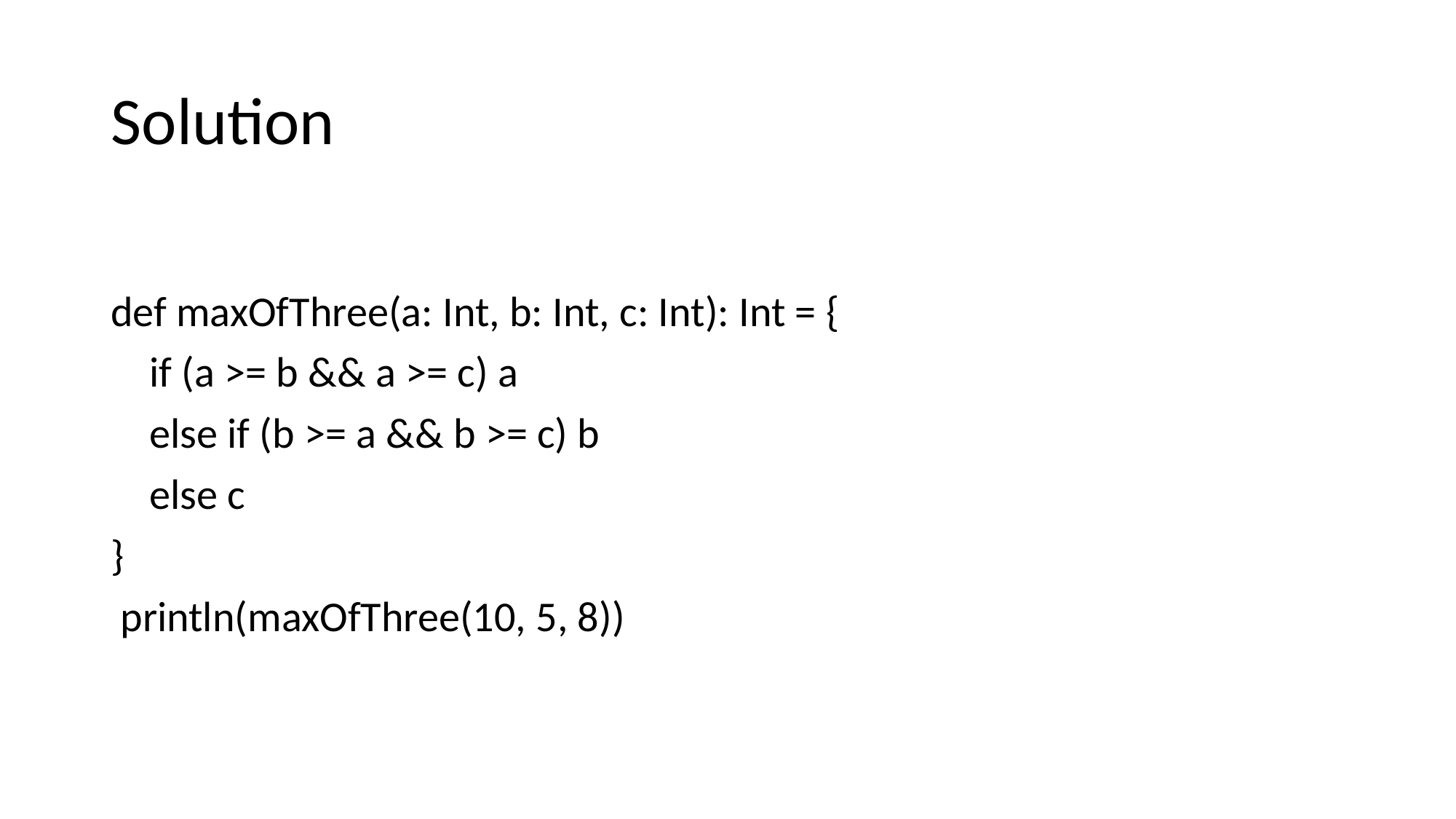

# Solution

def maxOfThree(a: Int, b: Int, c: Int): Int = {
    if (a >= b && a >= c) a
    else if (b >= a && b >= c) b
    else c
}
 println(maxOfThree(10, 5, 8))